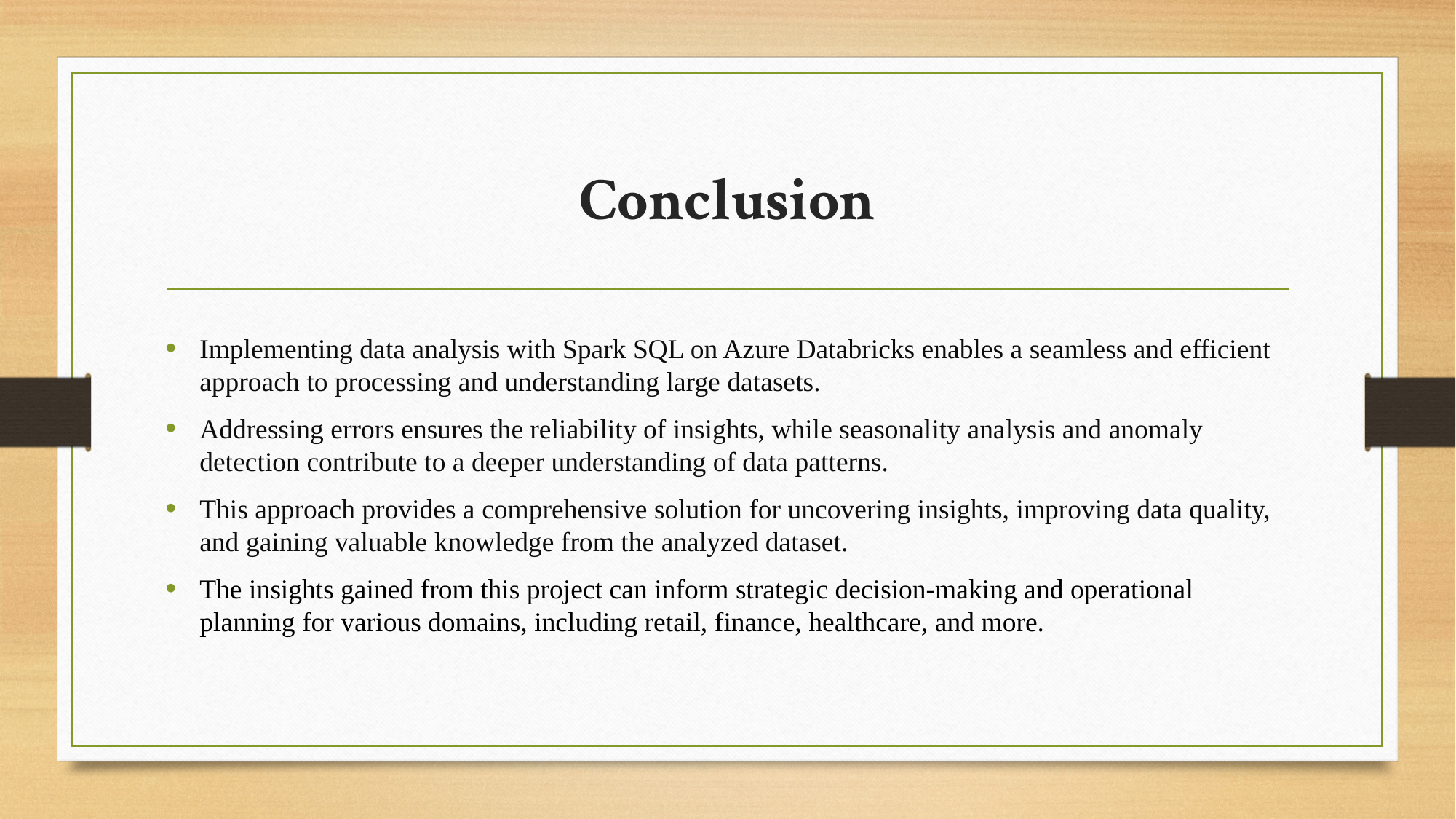

# Conclusion
Implementing data analysis with Spark SQL on Azure Databricks enables a seamless and efficient approach to processing and understanding large datasets.
Addressing errors ensures the reliability of insights, while seasonality analysis and anomaly detection contribute to a deeper understanding of data patterns.
This approach provides a comprehensive solution for uncovering insights, improving data quality, and gaining valuable knowledge from the analyzed dataset.
The insights gained from this project can inform strategic decision-making and operational planning for various domains, including retail, finance, healthcare, and more.